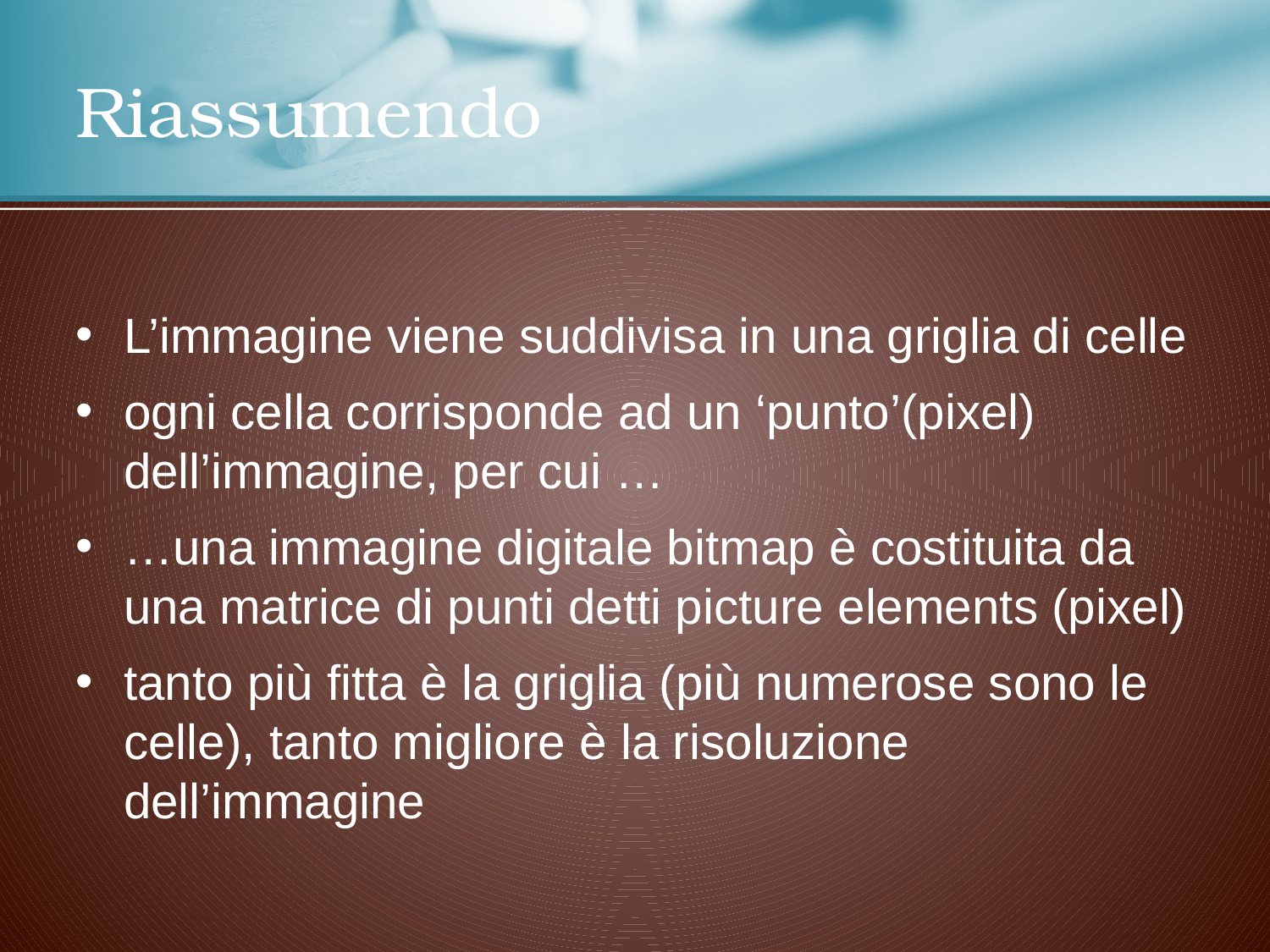

# Riassumendo

L’immagine viene suddivisa in una griglia di celle
ogni cella corrisponde ad un ‘punto’(pixel) dell’immagine, per cui …
…una immagine digitale bitmap è costituita da una matrice di punti detti picture elements (pixel)
tanto più fitta è la griglia (più numerose sono le celle), tanto migliore è la risoluzione dell’immagine